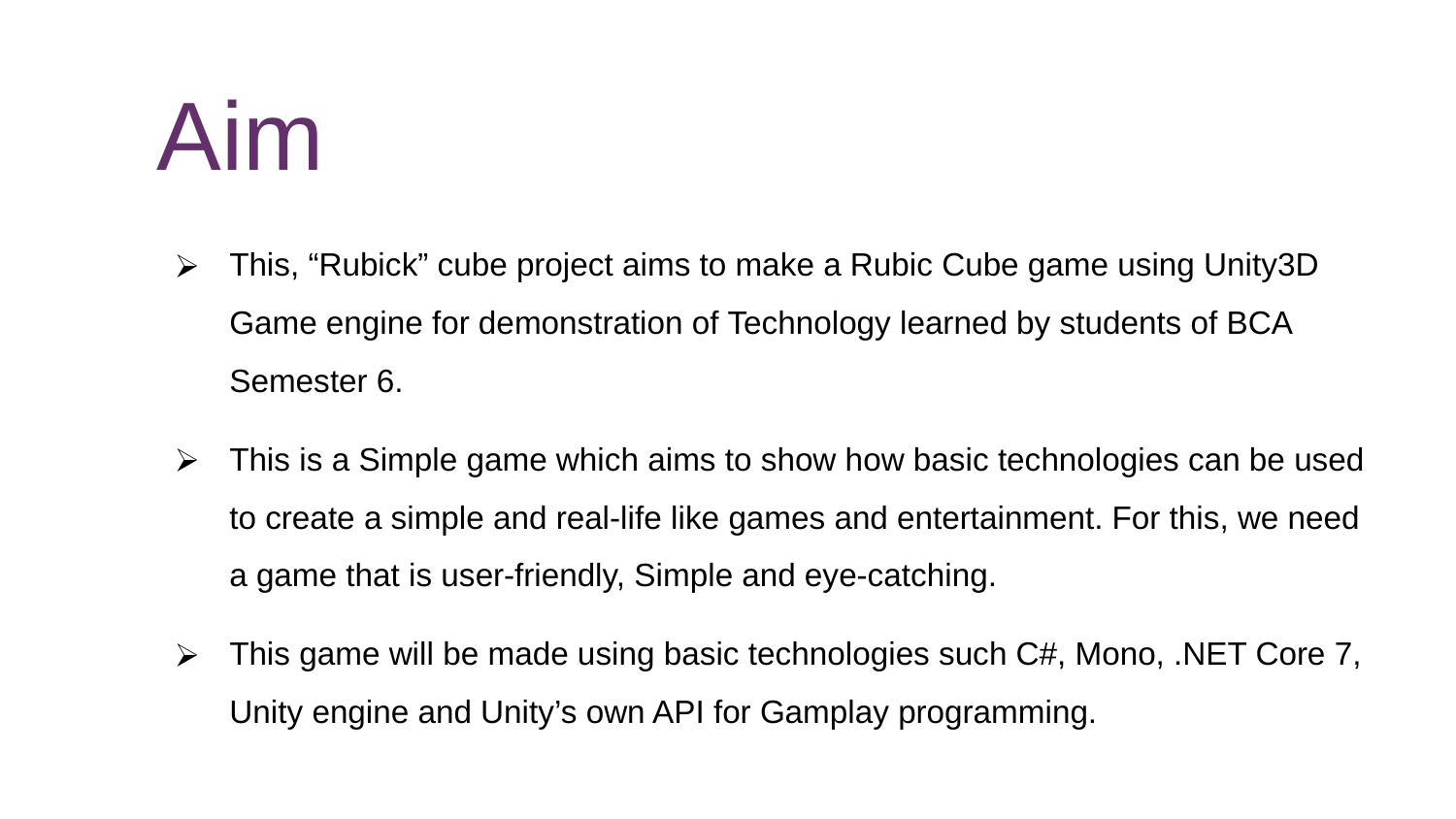

# Aim
This, “Rubick” cube project aims to make a Rubic Cube game using Unity3D Game engine for demonstration of Technology learned by students of BCA Semester 6.
This is a Simple game which aims to show how basic technologies can be used to create a simple and real-life like games and entertainment. For this, we need a game that is user-friendly, Simple and eye-catching.
This game will be made using basic technologies such C#, Mono, .NET Core 7, Unity engine and Unity’s own API for Gamplay programming.